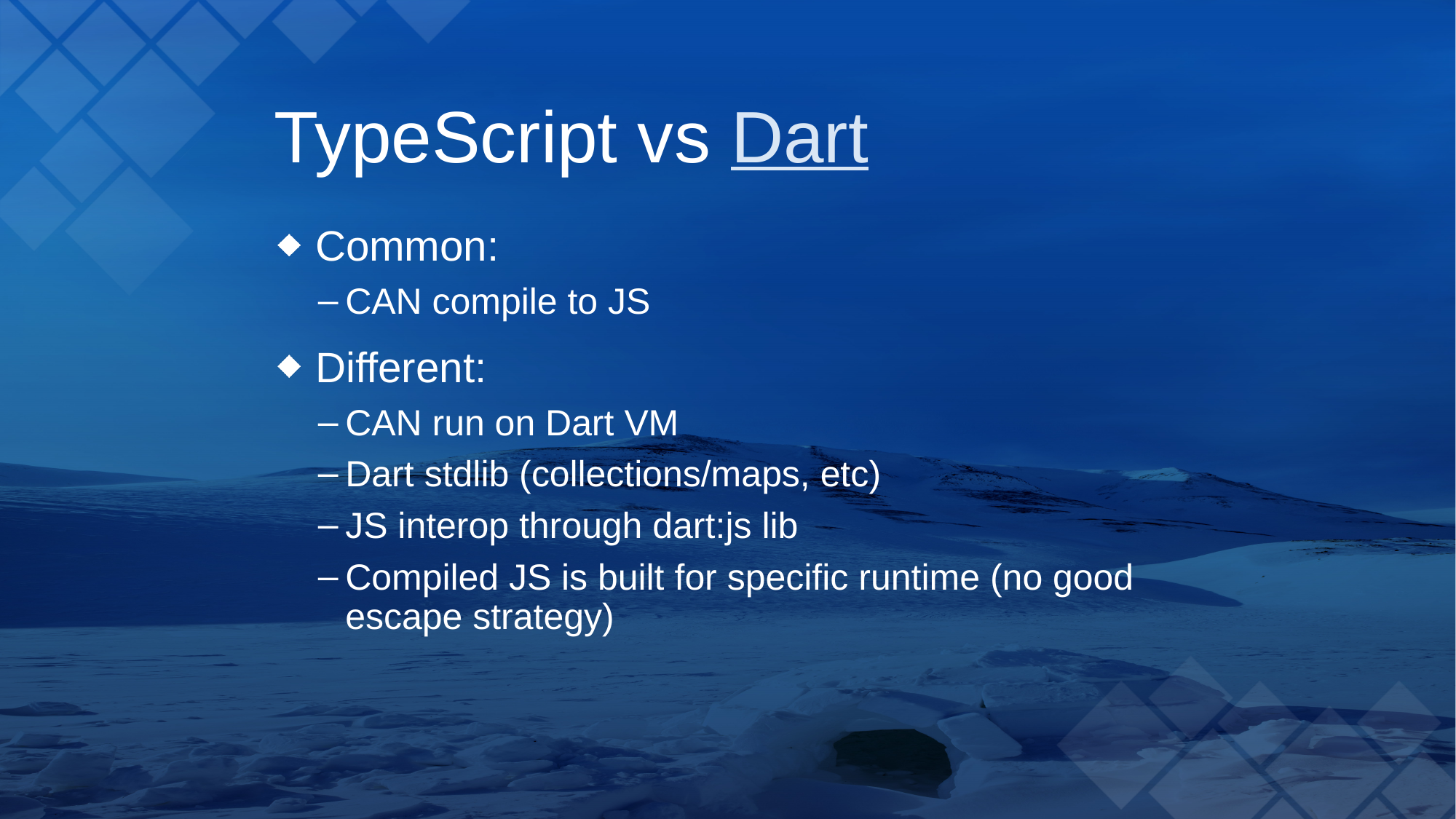

# TypeScript vs Dart
Common:
CAN compile to JS
Different:
CAN run on Dart VM
Dart stdlib (collections/maps, etc)
JS interop through dart:js lib
Compiled JS is built for specific runtime (no good escape strategy)